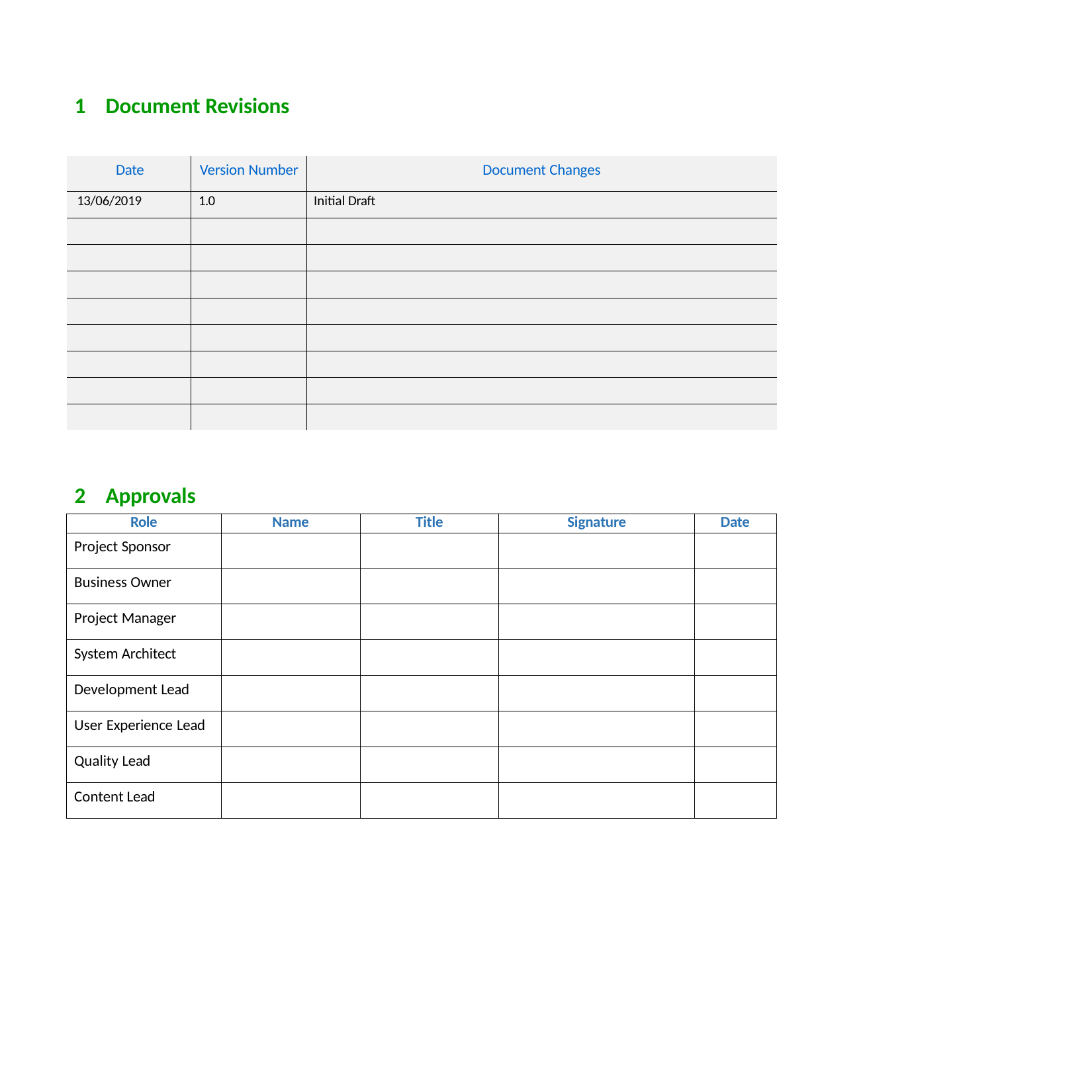

1	Document Revisions
| Date | Version Number | Document Changes |
| --- | --- | --- |
| 13/06/2019 | 1.0 | Initial Draft |
|  |  |  |
|  |  |  |
|  |  |  |
|  |  |  |
|  |  |  |
|  |  |  |
|  |  |  |
|  |  |  |
2	Approvals
| Role | Name | Title | Signature | Date |
| --- | --- | --- | --- | --- |
| Project Sponsor |  |  |  |  |
| Business Owner |  |  |  |  |
| Project Manager |  |  |  |  |
| System Architect |  |  |  |  |
| Development Lead |  |  |  |  |
| User Experience Lead |  |  |  |  |
| Quality Lead |  |  |  |  |
| Content Lead |  |  |  |  |